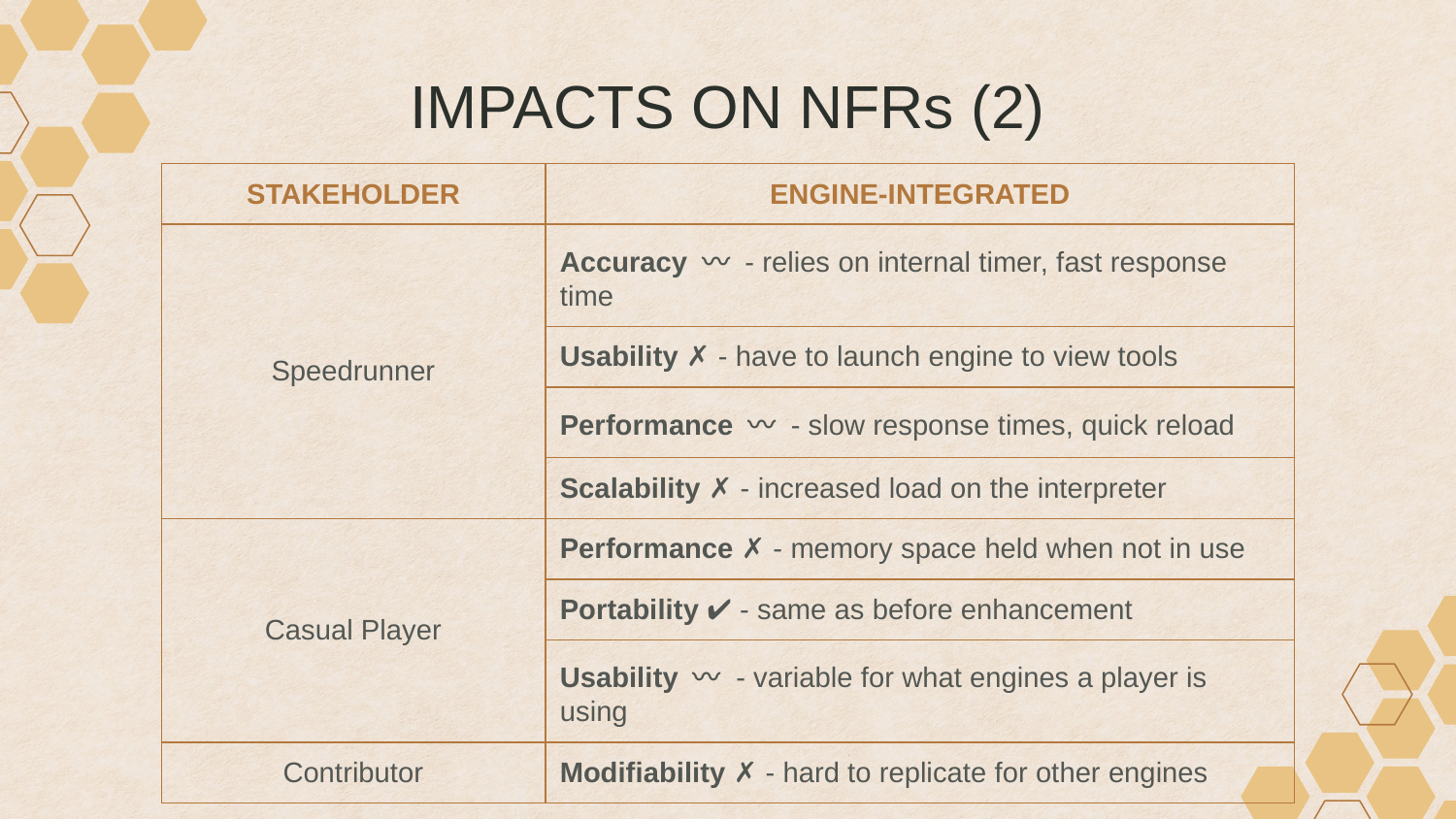

# IMPACTS ON NFRs (2)
| STAKEHOLDER | ENGINE-INTEGRATED |
| --- | --- |
| Speedrunner | Accuracy 〰 - relies on internal timer, fast response time |
|  | Usability ✗ - have to launch engine to view tools |
|  | Performance 〰 - slow response times, quick reload |
|  | Scalability ✗ - increased load on the interpreter |
| Casual Player | Performance ✗ - memory space held when not in use |
|  | Portability ✔ - same as before enhancement |
|  | Usability 〰 - variable for what engines a player is using |
| Contributor | Modifiability ✗ - hard to replicate for other engines |